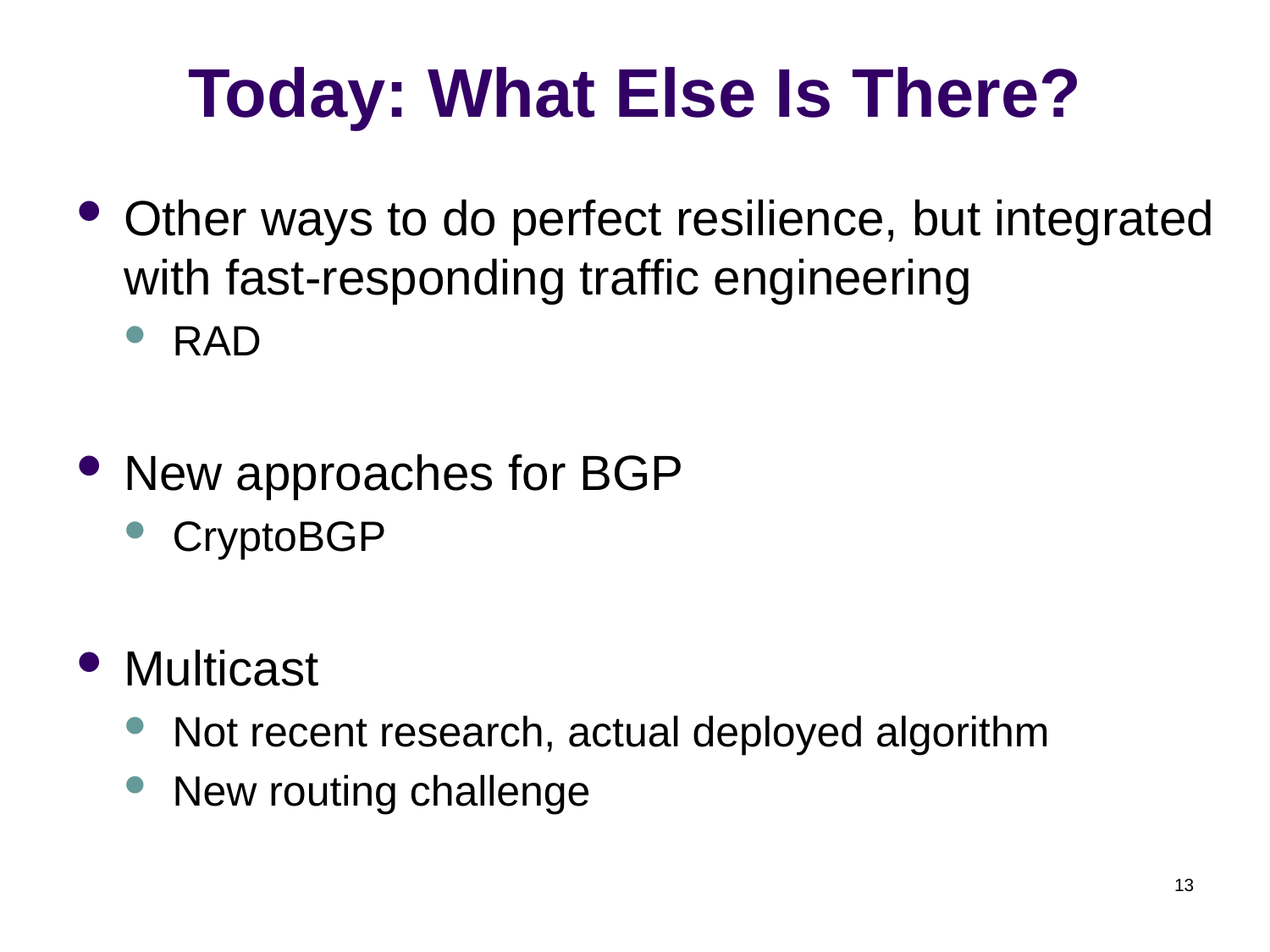

# Today: What Else Is There?
Other ways to do perfect resilience, but integrated with fast-responding traffic engineering
RAD

New approaches for BGP
CryptoBGP

Multicast
Not recent research, actual deployed algorithm
New routing challenge

13